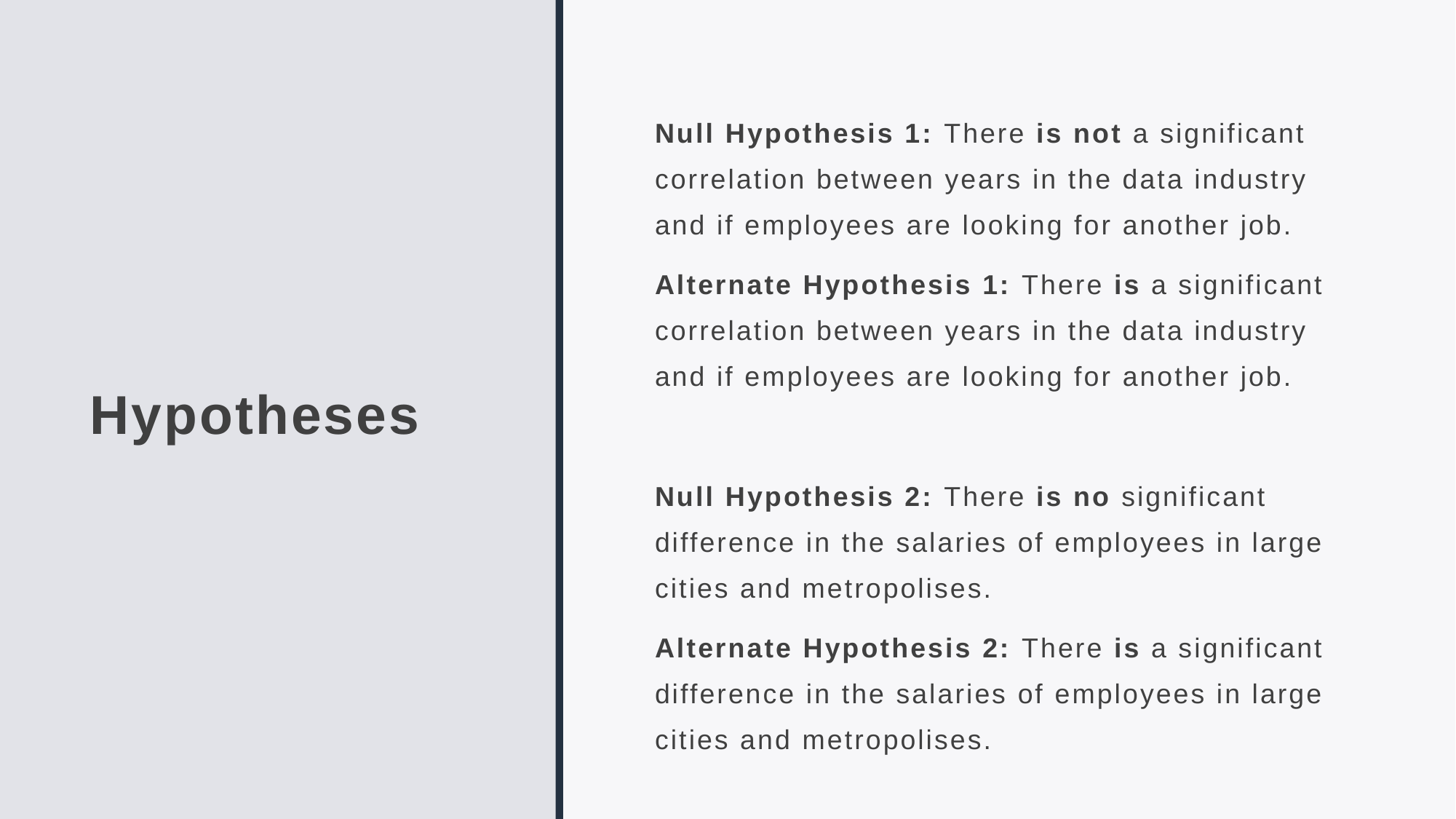

# Hypotheses
Null Hypothesis 1: There is not a significant correlation between years in the data industry and if employees are looking for another job.
Alternate Hypothesis 1: There is a significant correlation between years in the data industry and if employees are looking for another job.

Null Hypothesis 2: There is no significant difference in the salaries of employees in large cities and metropolises.
Alternate Hypothesis 2: There is a significant difference in the salaries of employees in large cities and metropolises.